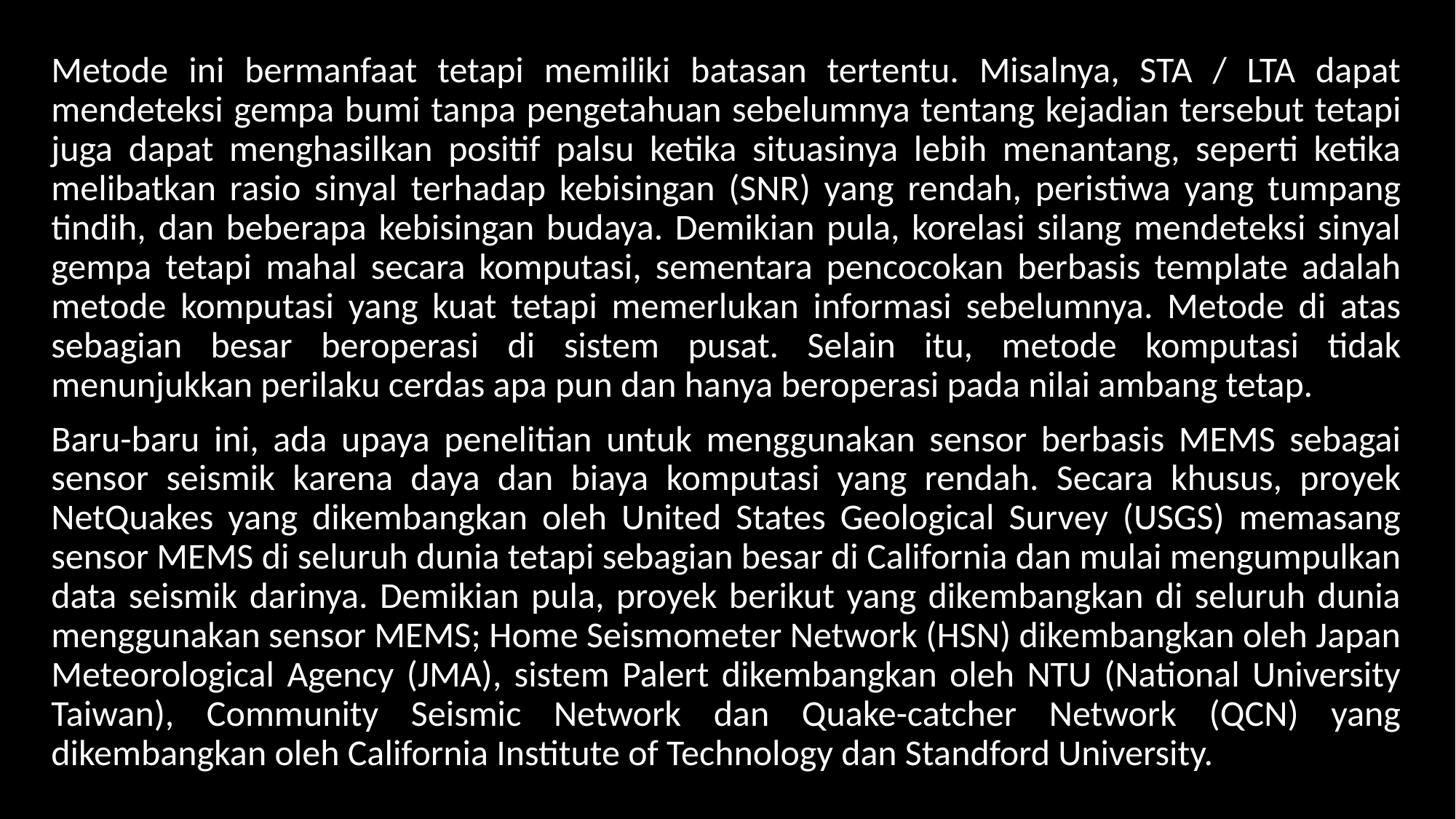

Metode ini bermanfaat tetapi memiliki batasan tertentu. Misalnya, STA / LTA dapat mendeteksi gempa bumi tanpa pengetahuan sebelumnya tentang kejadian tersebut tetapi juga dapat menghasilkan positif palsu ketika situasinya lebih menantang, seperti ketika melibatkan rasio sinyal terhadap kebisingan (SNR) yang rendah, peristiwa yang tumpang tindih, dan beberapa kebisingan budaya. Demikian pula, korelasi silang mendeteksi sinyal gempa tetapi mahal secara komputasi, sementara pencocokan berbasis template adalah metode komputasi yang kuat tetapi memerlukan informasi sebelumnya. Metode di atas sebagian besar beroperasi di sistem pusat. Selain itu, metode komputasi tidak menunjukkan perilaku cerdas apa pun dan hanya beroperasi pada nilai ambang tetap.
Baru-baru ini, ada upaya penelitian untuk menggunakan sensor berbasis MEMS sebagai sensor seismik karena daya dan biaya komputasi yang rendah. Secara khusus, proyek NetQuakes yang dikembangkan oleh United States Geological Survey (USGS) memasang sensor MEMS di seluruh dunia tetapi sebagian besar di California dan mulai mengumpulkan data seismik darinya. Demikian pula, proyek berikut yang dikembangkan di seluruh dunia menggunakan sensor MEMS; Home Seismometer Network (HSN) dikembangkan oleh Japan Meteorological Agency (JMA), sistem Palert dikembangkan oleh NTU (National University Taiwan), Community Seismic Network dan Quake-catcher Network (QCN) yang dikembangkan oleh California Institute of Technology dan Standford University.